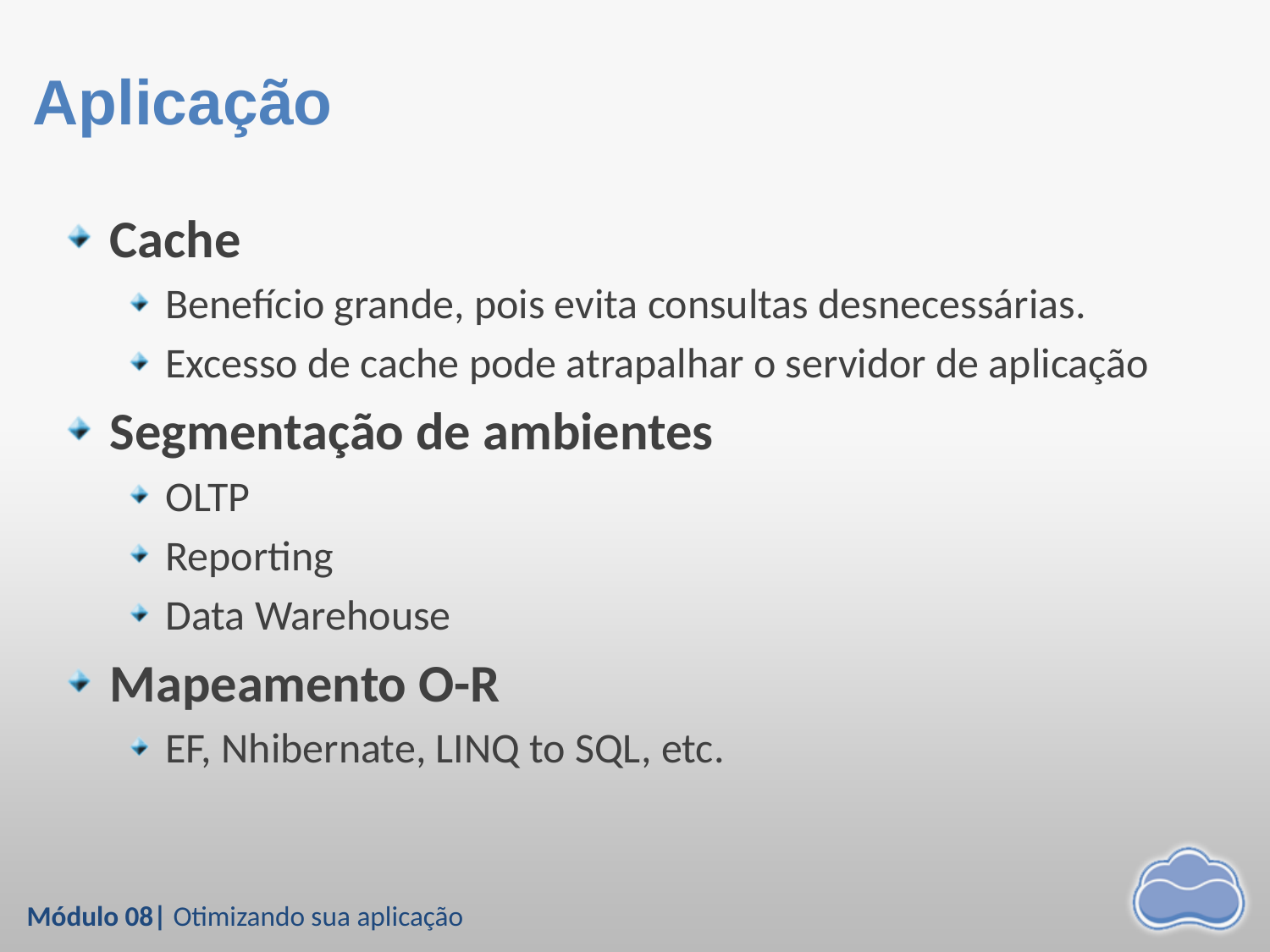

# Aplicação
Cache
Benefício grande, pois evita consultas desnecessárias.
Excesso de cache pode atrapalhar o servidor de aplicação
Segmentação de ambientes
OLTP
Reporting
Data Warehouse
Mapeamento O-R
EF, Nhibernate, LINQ to SQL, etc.